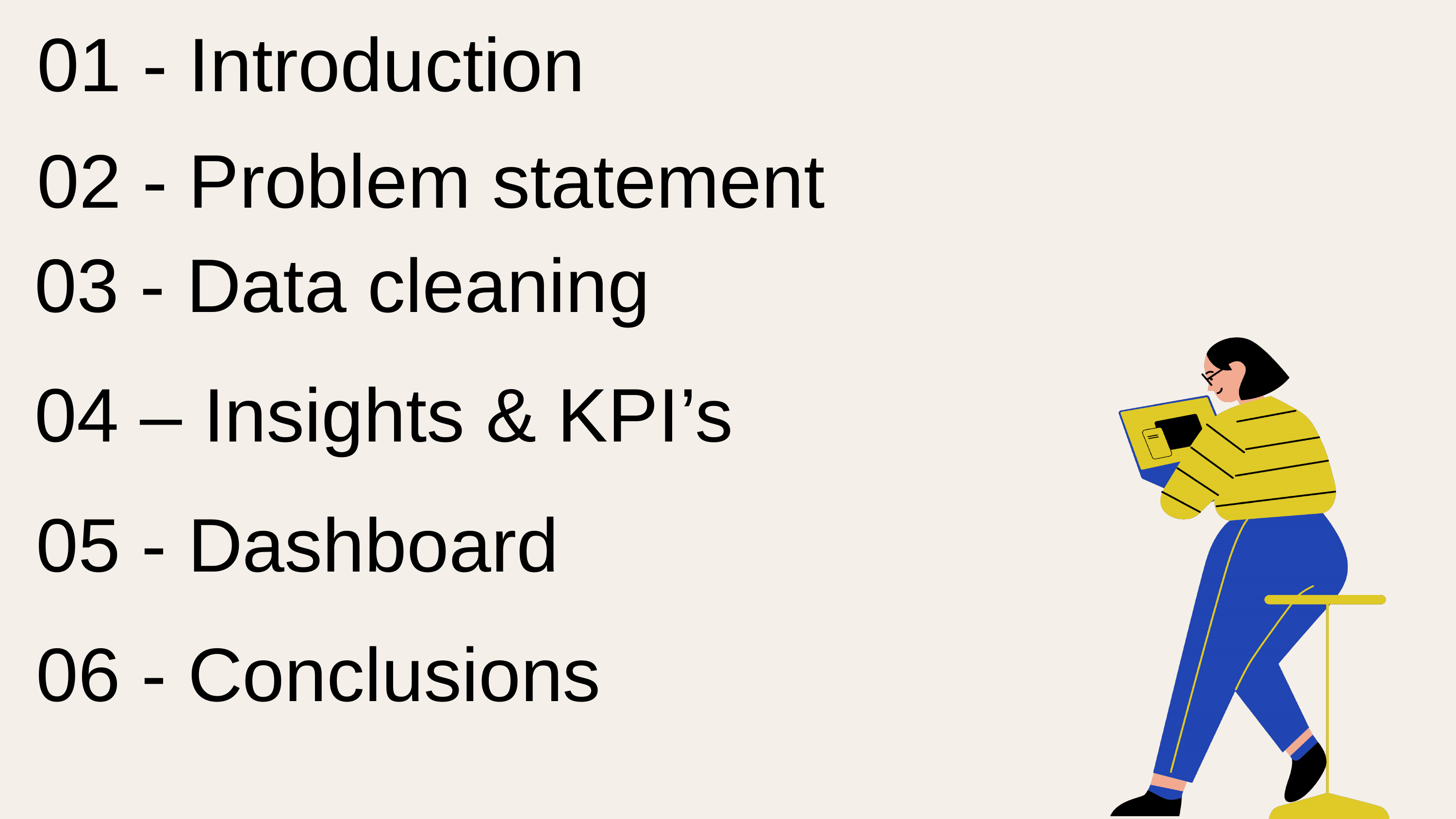

01 - Introduction
02 - Problem statement

03 - Data cleaning

04 – Insights & KPI’s
05 - Dashboard
06 - Conclusions